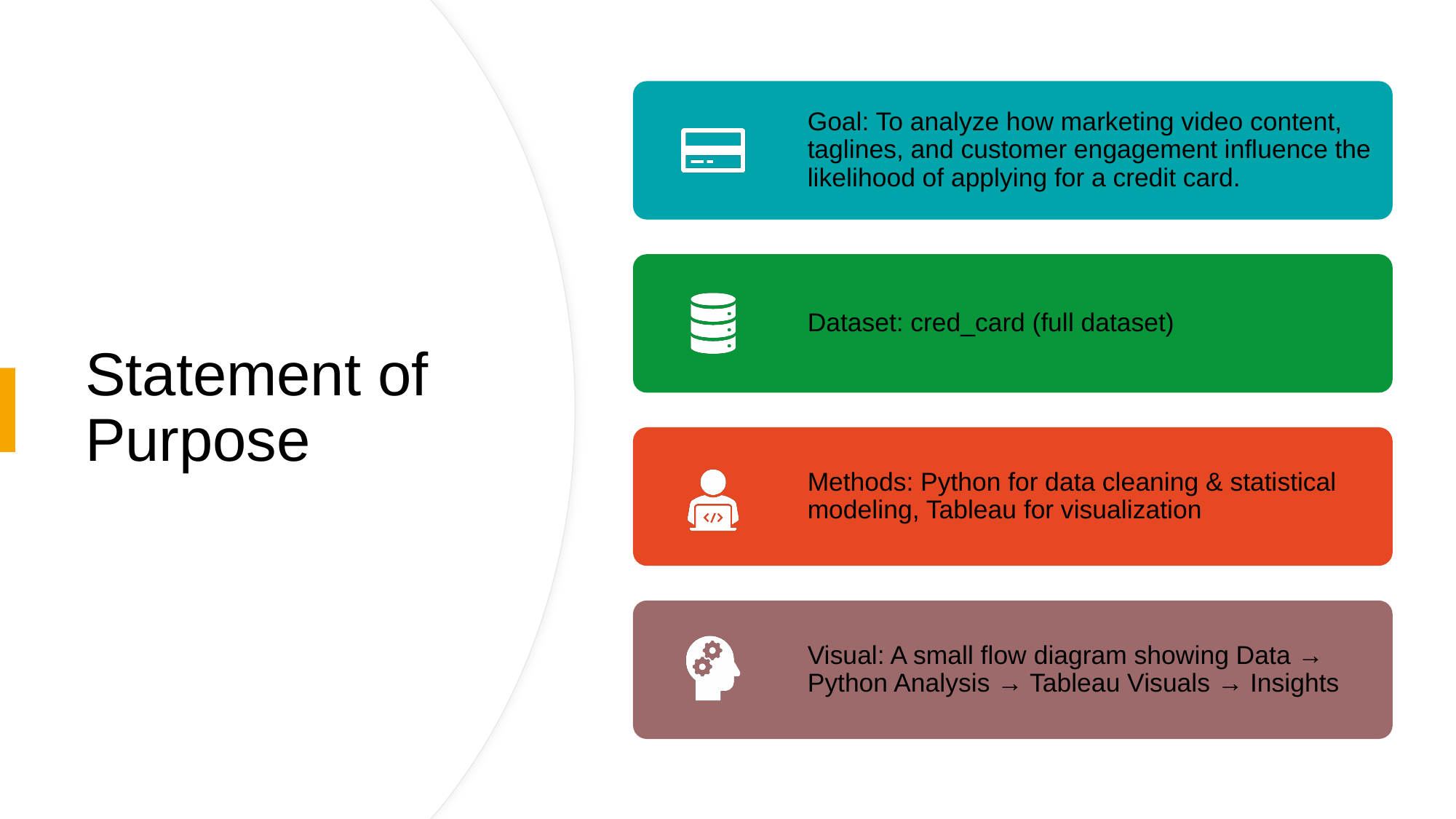

Goal: To analyze how marketing video content, taglines, and customer engagement influence the likelihood of applying for a credit card.
Dataset: cred_card (full dataset)
Methods: Python for data cleaning & statistical modeling, Tableau for visualization
Visual: A small flow diagram showing Data → Python Analysis → Tableau Visuals → Insights
# Statement of Purpose